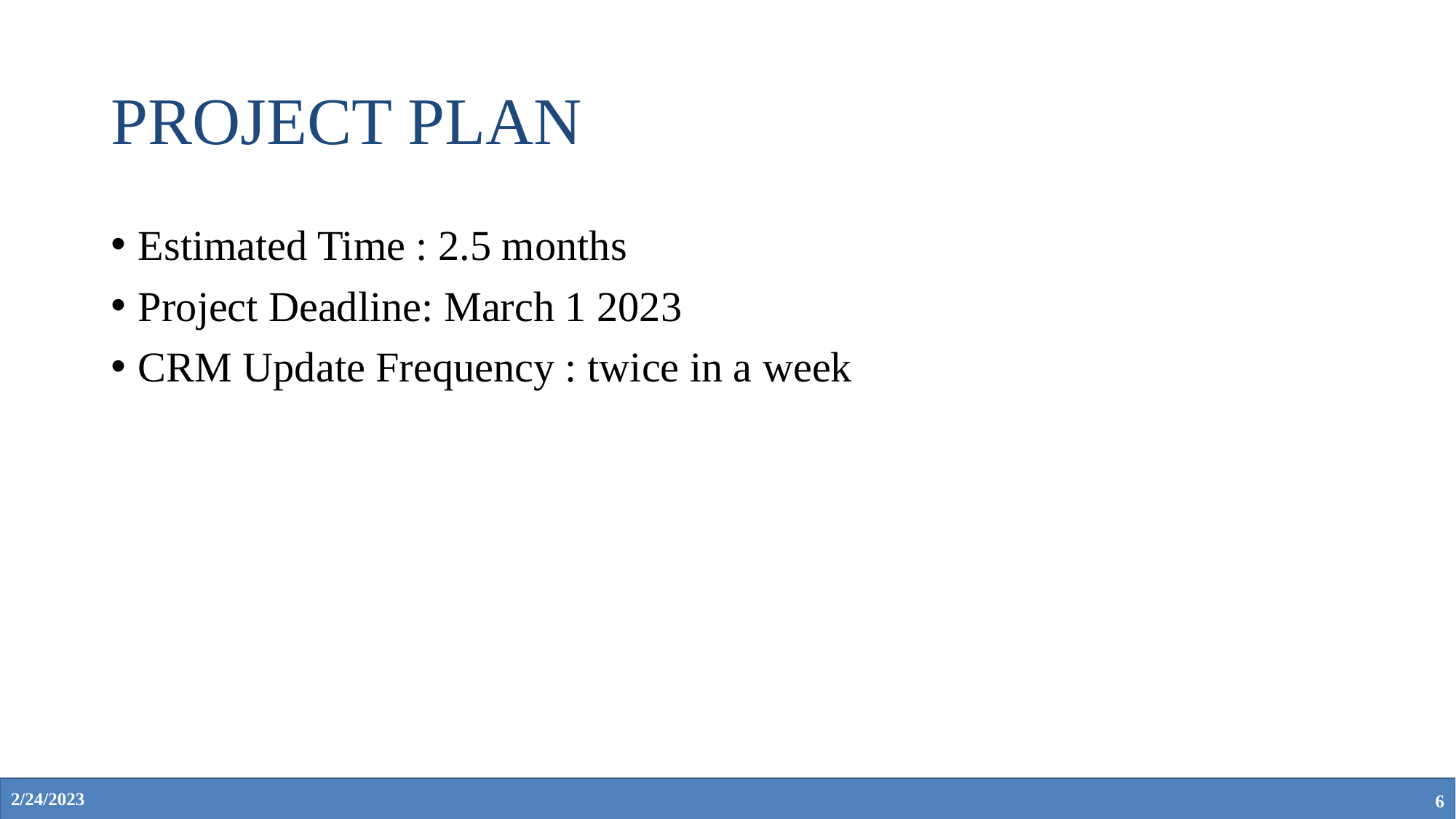

# PROJECT PLAN
Estimated Time : 2.5 months
Project Deadline: March 1 2023
CRM Update Frequency : twice in a week

2/24/2023
6